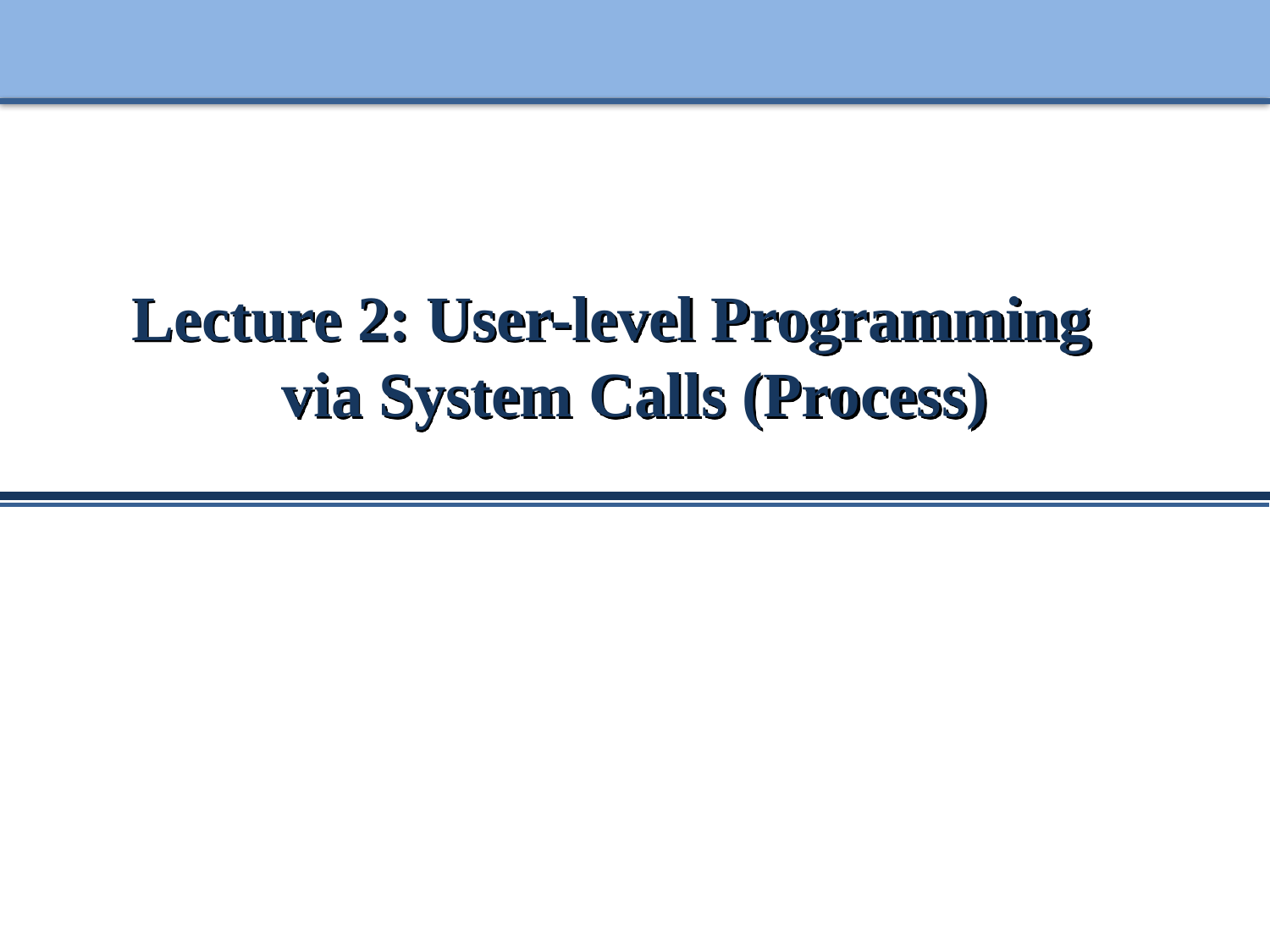

# Lecture 2: User-level Programming    via System Calls (Process)